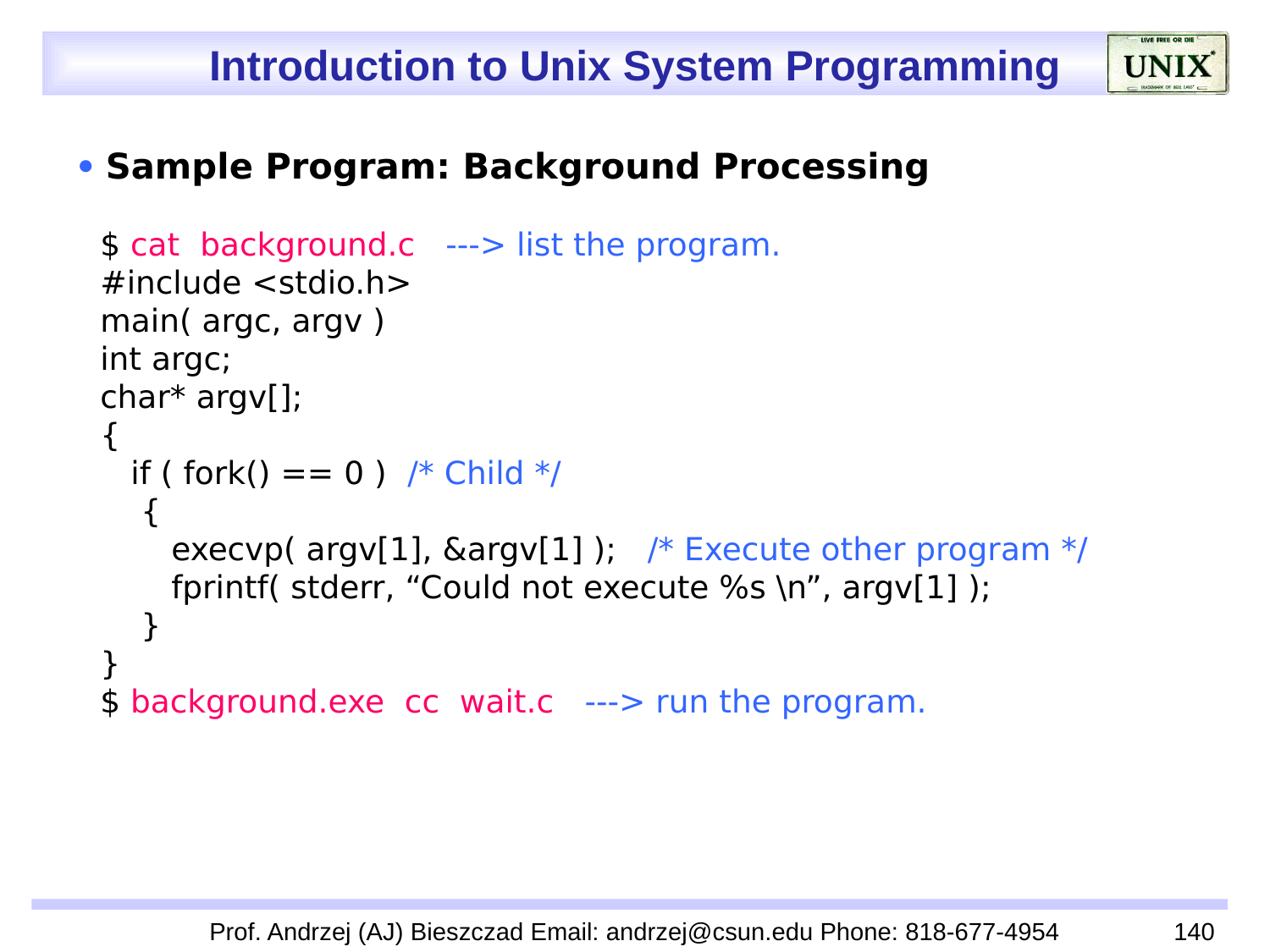

• Sample Program: Background Processing

  $ cat  background.c   ---> list the program.
  #include <stdio.h>
  main( argc, argv )
  int argc;
  char* argv[];
  {
     if ( fork() == 0 )  /* Child */
      {
         execvp( argv[1], &argv[1] );   /* Execute other program */
         fprintf( stderr, “Could not execute %s \n”, argv[1] );
      }
  }
  $ background.exe  cc  wait.c   ---> run the program.

Prof. Andrzej (AJ) Bieszczad Email: andrzej@csun.edu Phone: 818-677-4954
140